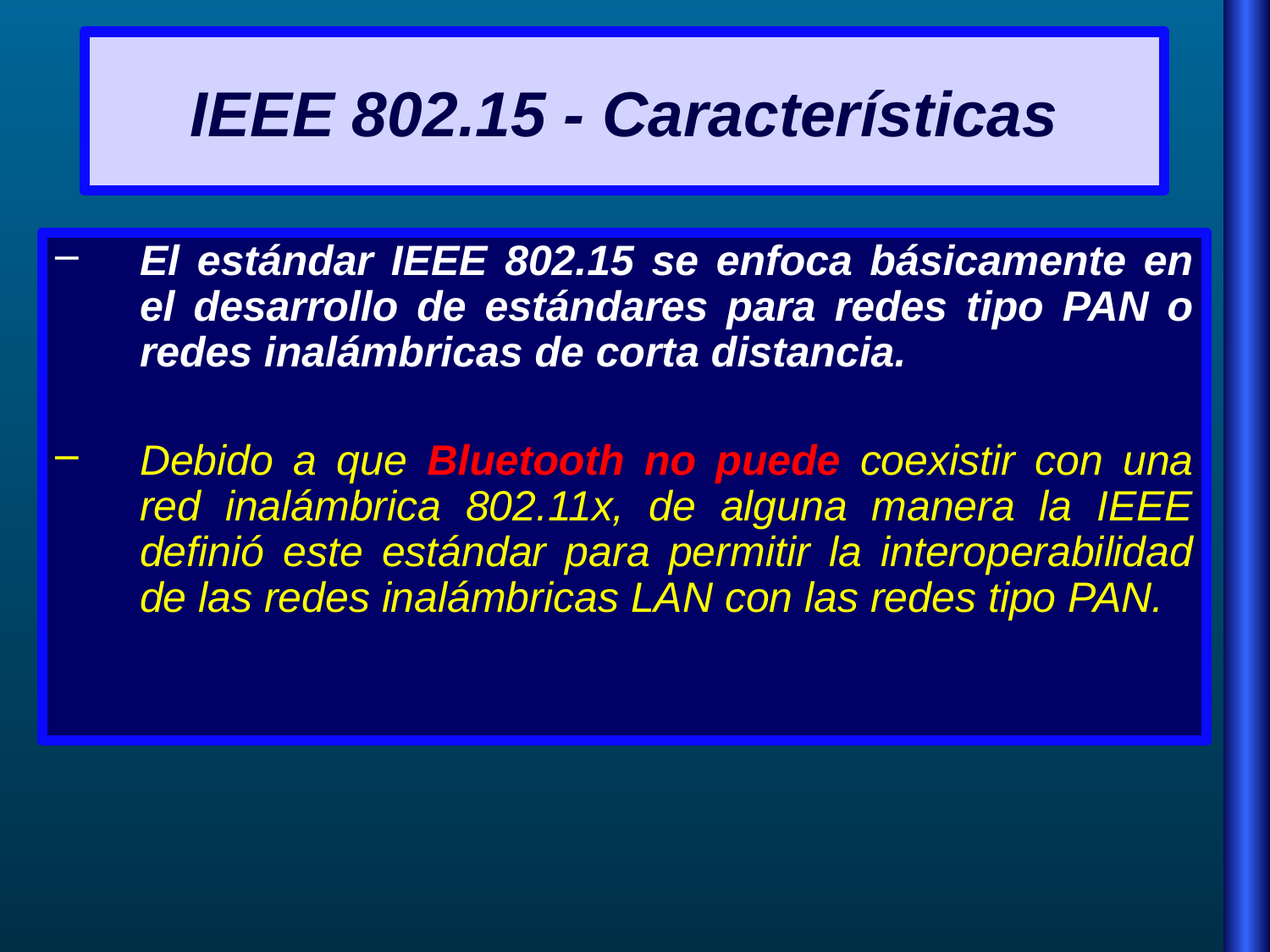

# IEEE 802.15 - Características
El estándar IEEE 802.15 se enfoca básicamente en el desarrollo de estándares para redes tipo PAN o redes inalámbricas de corta distancia.

Debido a que Bluetooth no puede coexistir con una red inalámbrica 802.11x, de alguna manera la IEEE definió este estándar para permitir la interoperabilidad de las redes inalámbricas LAN con las redes tipo PAN.